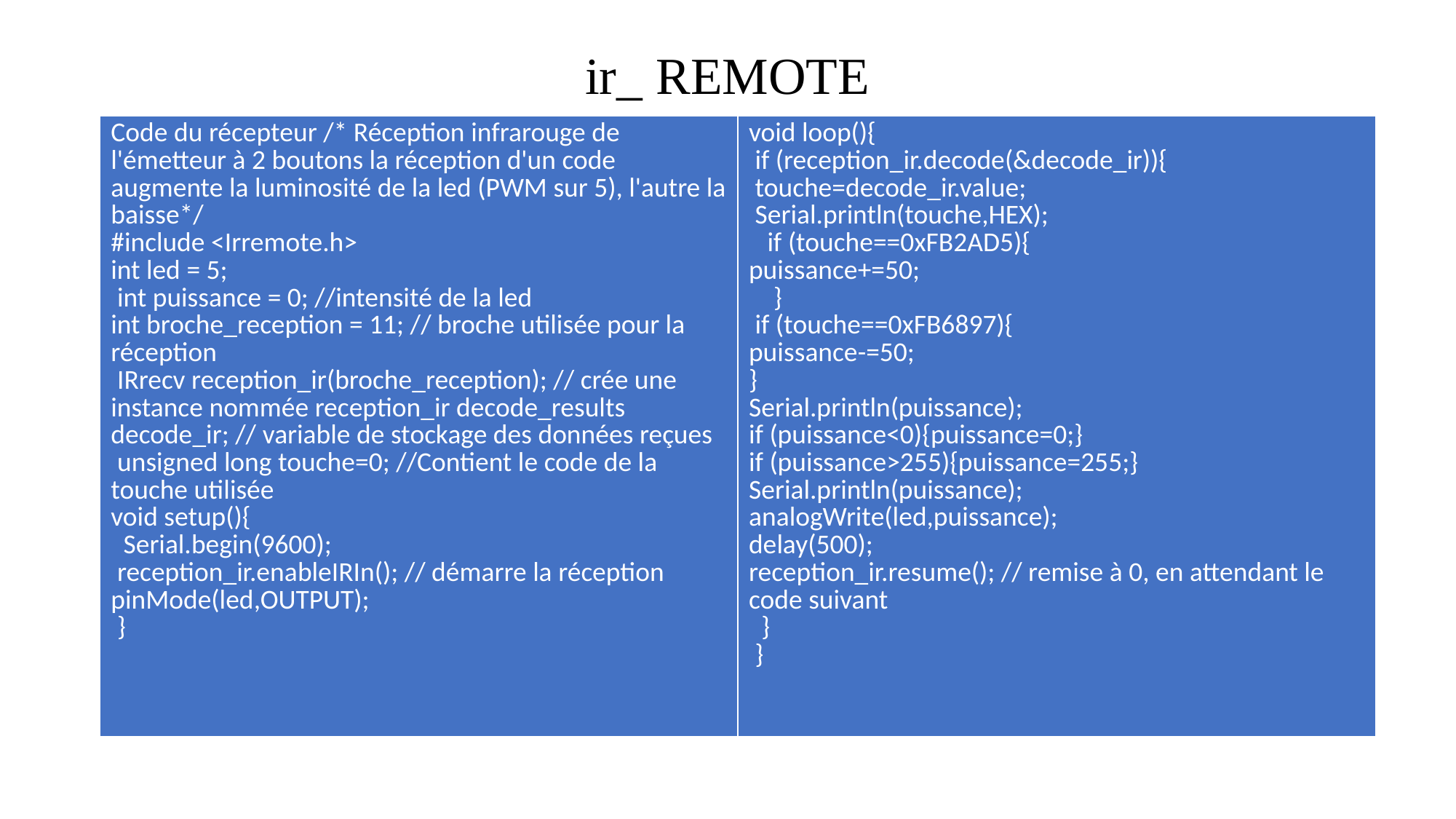

# ir_ REMOTE
| Code du récepteur /\* Réception infrarouge de l'émetteur à 2 boutons la réception d'un code augmente la luminosité de la led (PWM sur 5), l'autre la baisse\*/ #include <Irremote.h> int led = 5; int puissance = 0; //intensité de la led int broche\_reception = 11; // broche utilisée pour la réception IRrecv reception\_ir(broche\_reception); // crée une instance nommée reception\_ir decode\_results decode\_ir; // variable de stockage des données reçues unsigned long touche=0; //Contient le code de la touche utilisée void setup(){ Serial.begin(9600); reception\_ir.enableIRIn(); // démarre la réception pinMode(led,OUTPUT); } | void loop(){ if (reception\_ir.decode(&decode\_ir)){ touche=decode\_ir.value; Serial.println(touche,HEX); if (touche==0xFB2AD5){ puissance+=50; } if (touche==0xFB6897){ puissance-=50; } Serial.println(puissance); if (puissance<0){puissance=0;} if (puissance>255){puissance=255;} Serial.println(puissance); analogWrite(led,puissance); delay(500); reception\_ir.resume(); // remise à 0, en attendant le code suivant } } |
| --- | --- |